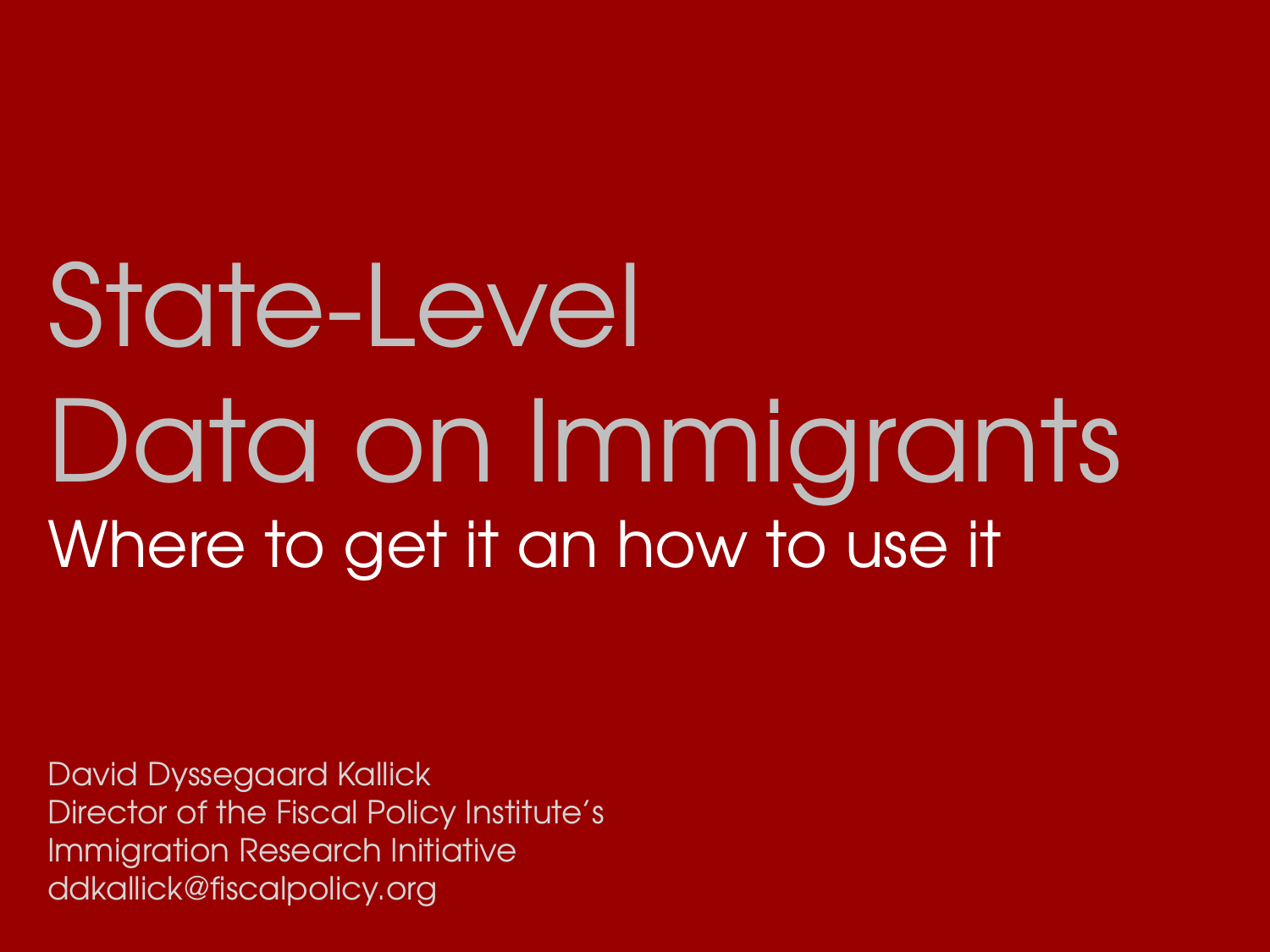

# State-Level Data on Immigrants Where to get it an how to use it David Dyssegaard Kallick Director of the Fiscal Policy Institute’s Immigration Research Initiative ddkallick@fiscalpolicy.org